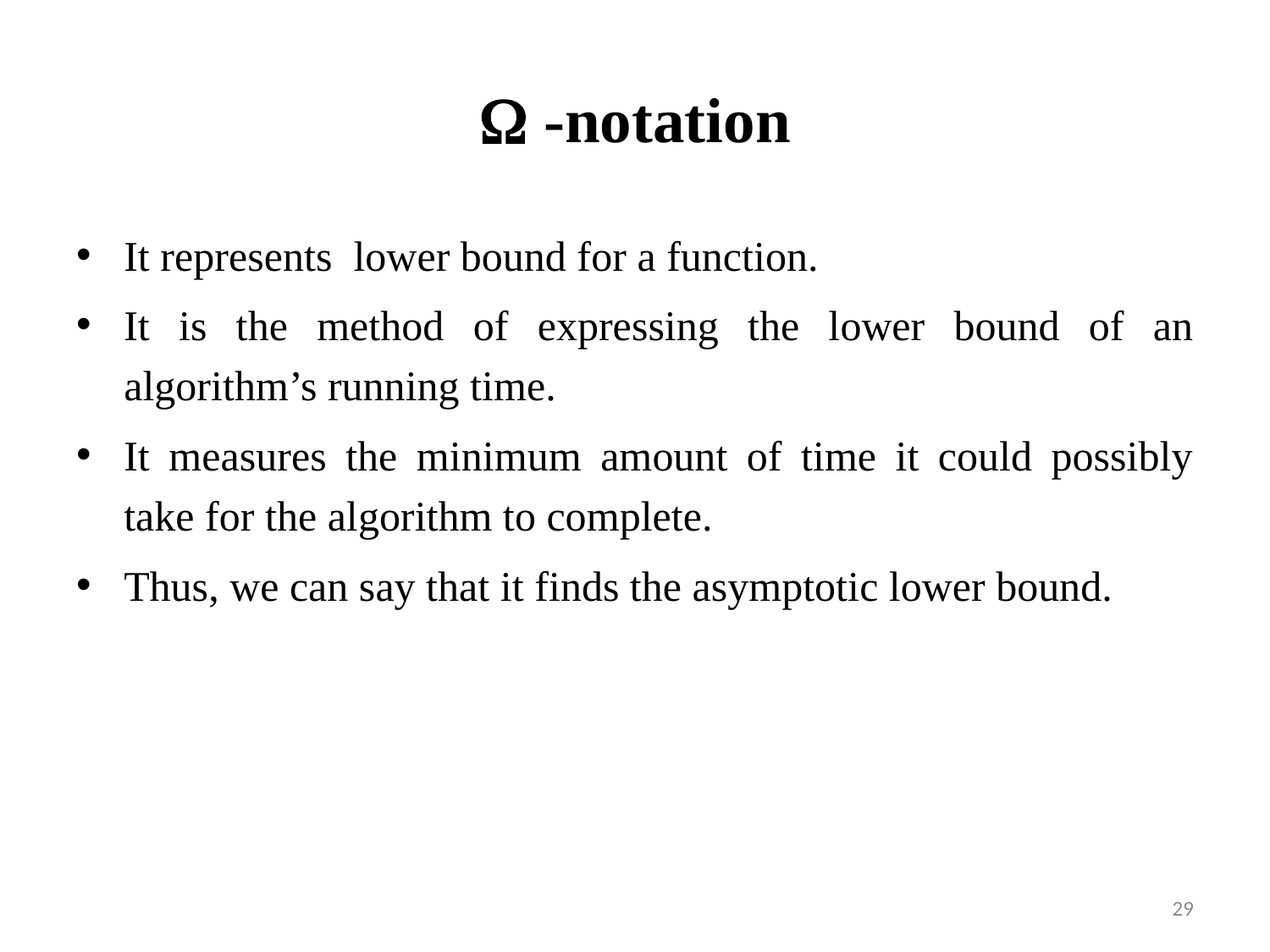

# Ω -notation
It represents  lower bound for a function.
It is the method of expressing the lower bound of an algorithm’s running time.
It measures the minimum amount of time it could possibly take for the algorithm to complete.
Thus, we can say that it finds the asymptotic lower bound.

29